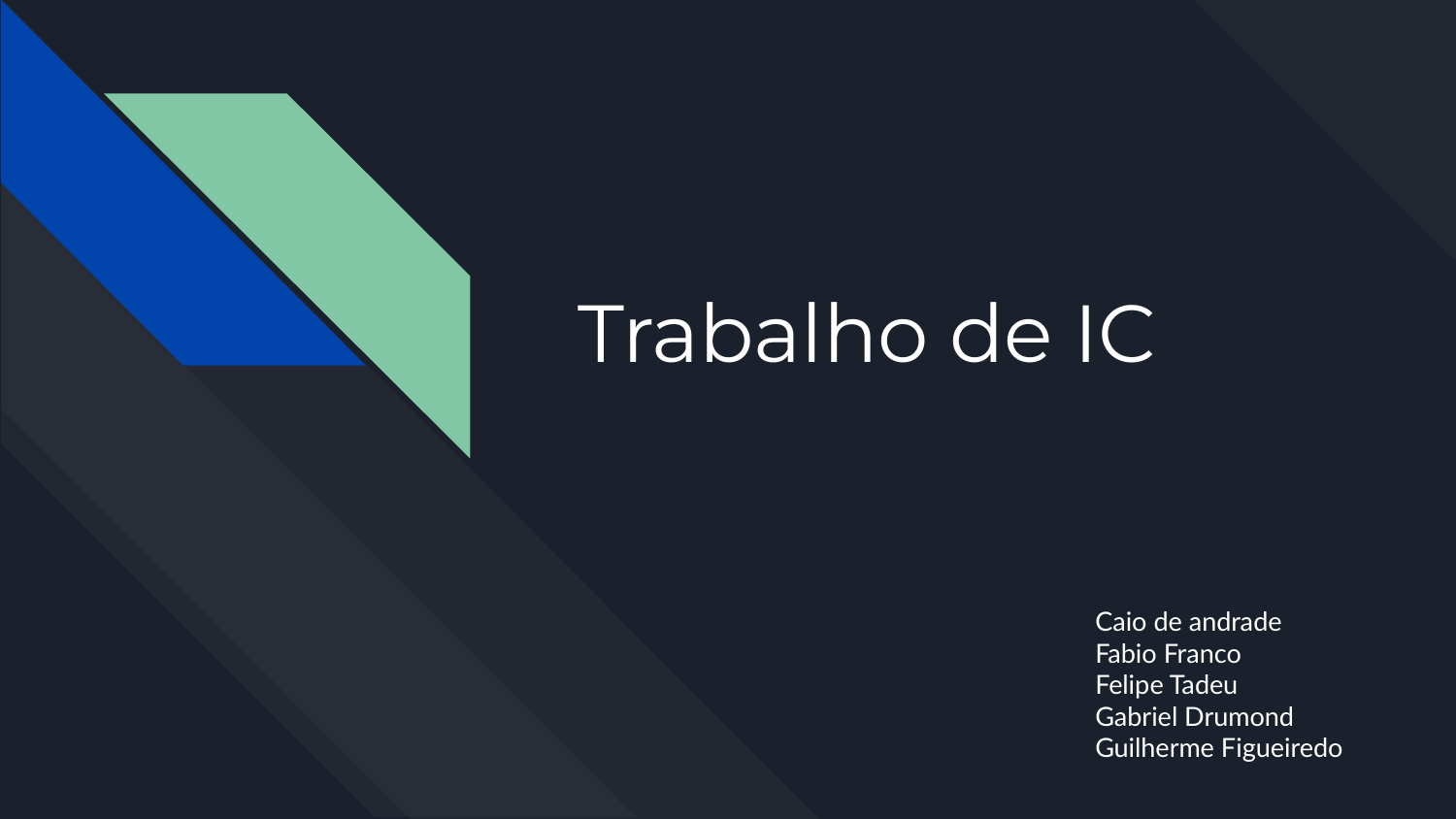

# Trabalho de IC

Caio de andrade
Fabio Franco
Felipe Tadeu
Gabriel Drumond
Guilherme Figueiredo